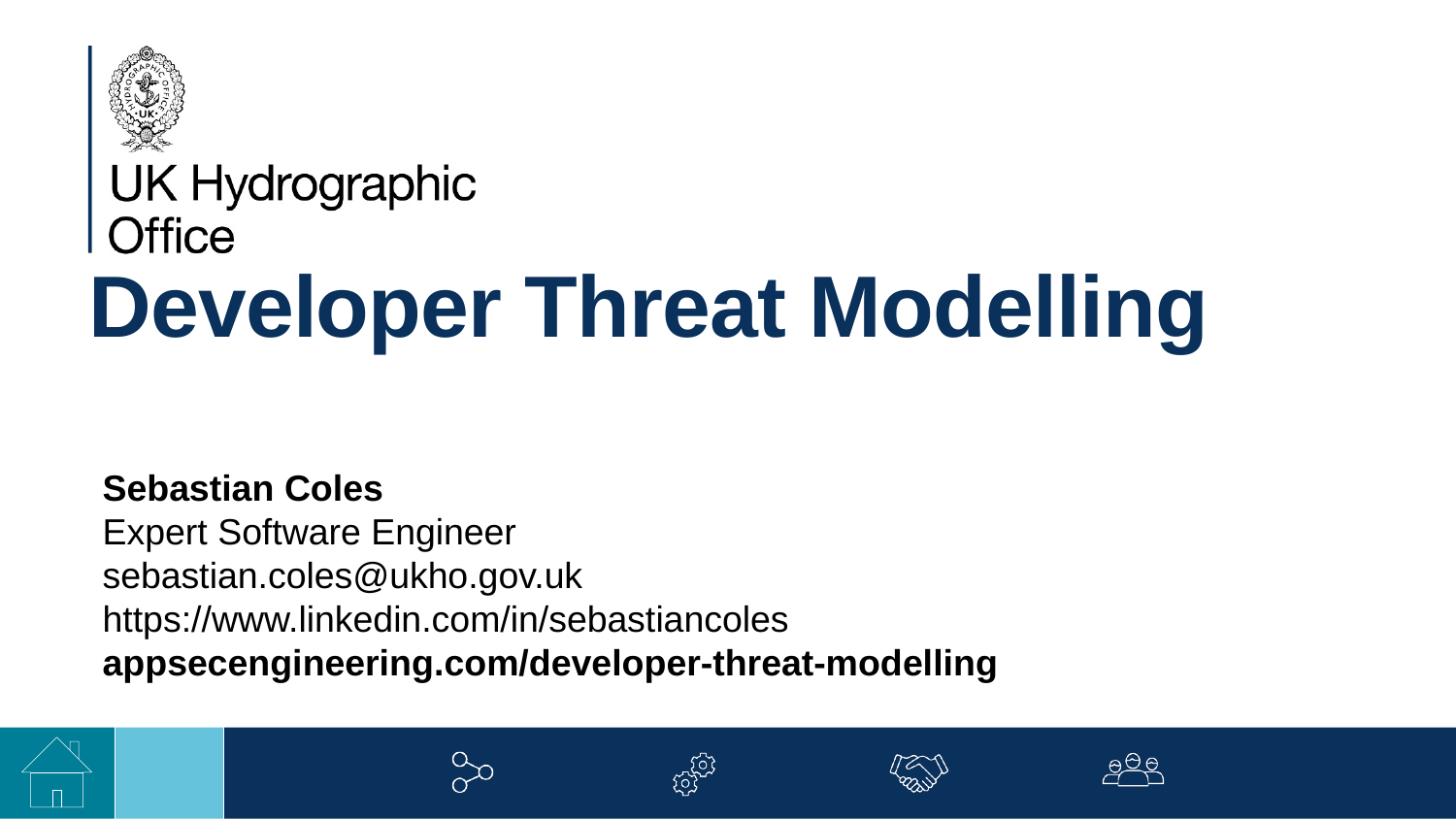

# Developer Threat Modelling
Sebastian Coles
Expert Software Engineer
sebastian.coles@ukho.gov.uk
https://www.linkedin.com/in/sebastiancoles
appsecengineering.com/developer-threat-modelling